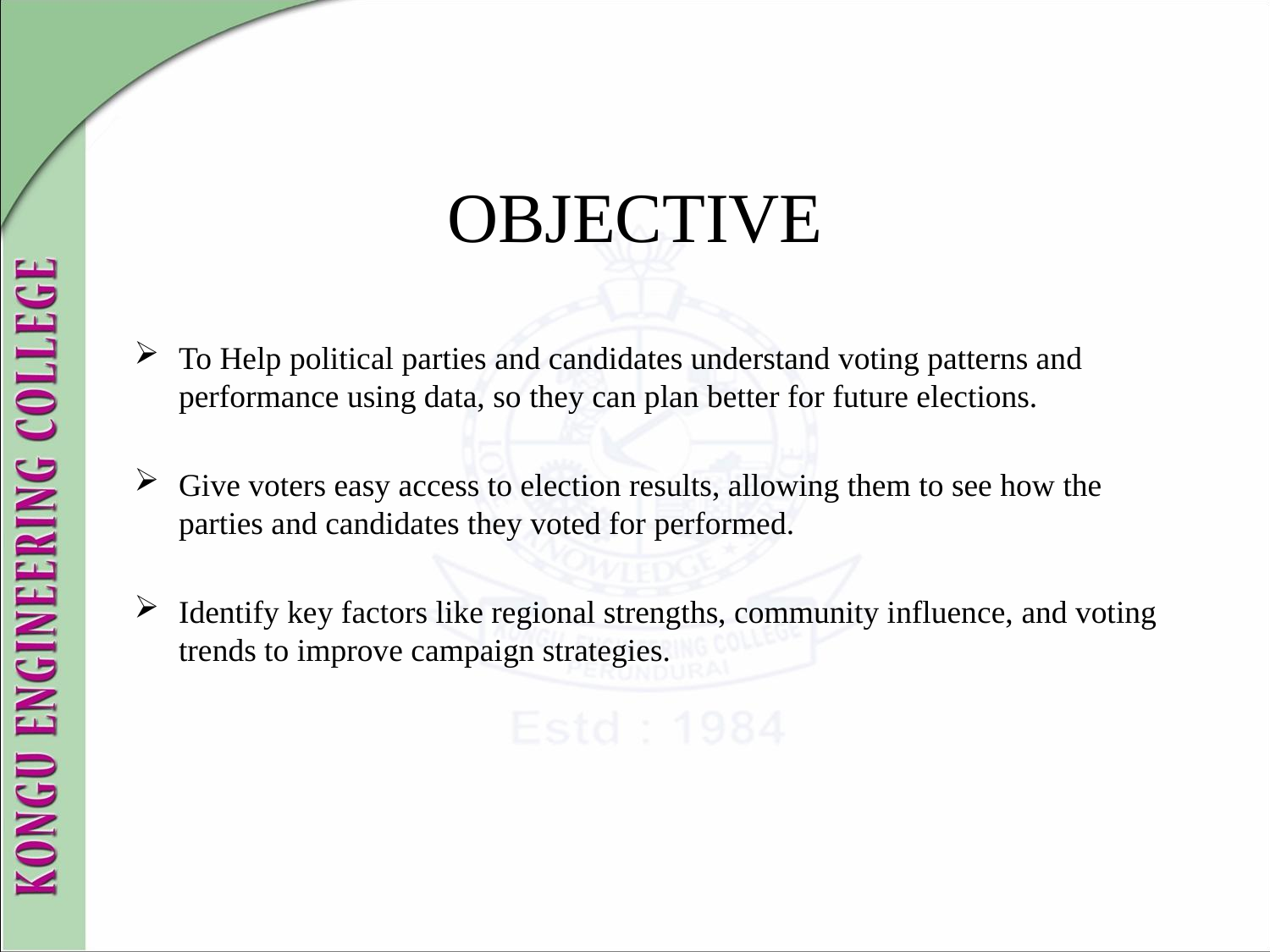

# OBJECTIVE

To Help political parties and candidates understand voting patterns and performance using data, so they can plan better for future elections.

Give voters easy access to election results, allowing them to see how the parties and candidates they voted for performed.

Identify key factors like regional strengths, community influence, and voting trends to improve campaign strategies.